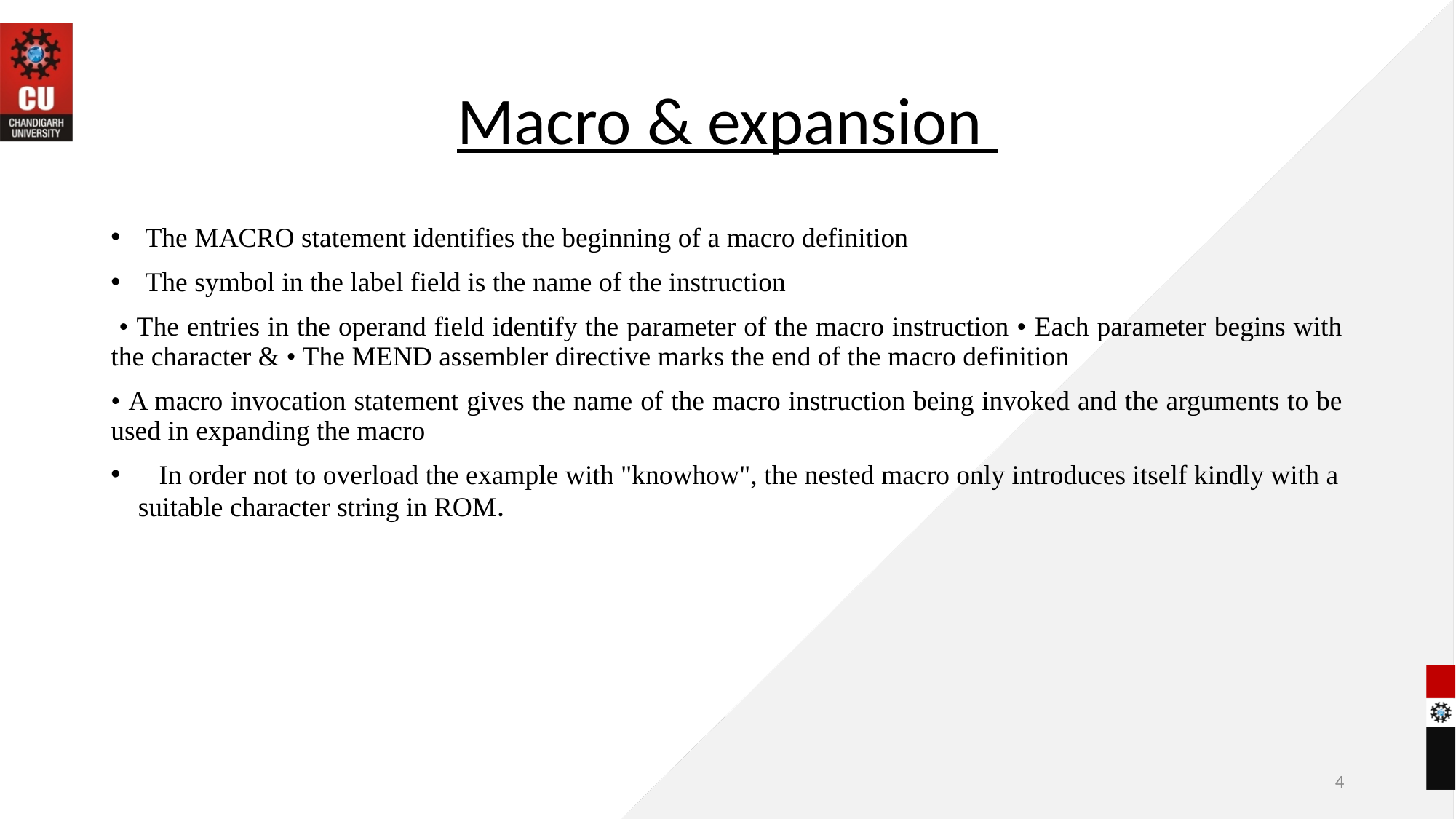

# Macro & expansion
 The MACRO statement identifies the beginning of a macro definition
 The symbol in the label field is the name of the instruction
 • The entries in the operand field identify the parameter of the macro instruction • Each parameter begins with the character & • The MEND assembler directive marks the end of the macro definition
• A macro invocation statement gives the name of the macro instruction being invoked and the arguments to be used in expanding the macro
   In order not to overload the example with "knowhow", the nested macro only introduces itself kindly with a suitable character string in ROM.
4